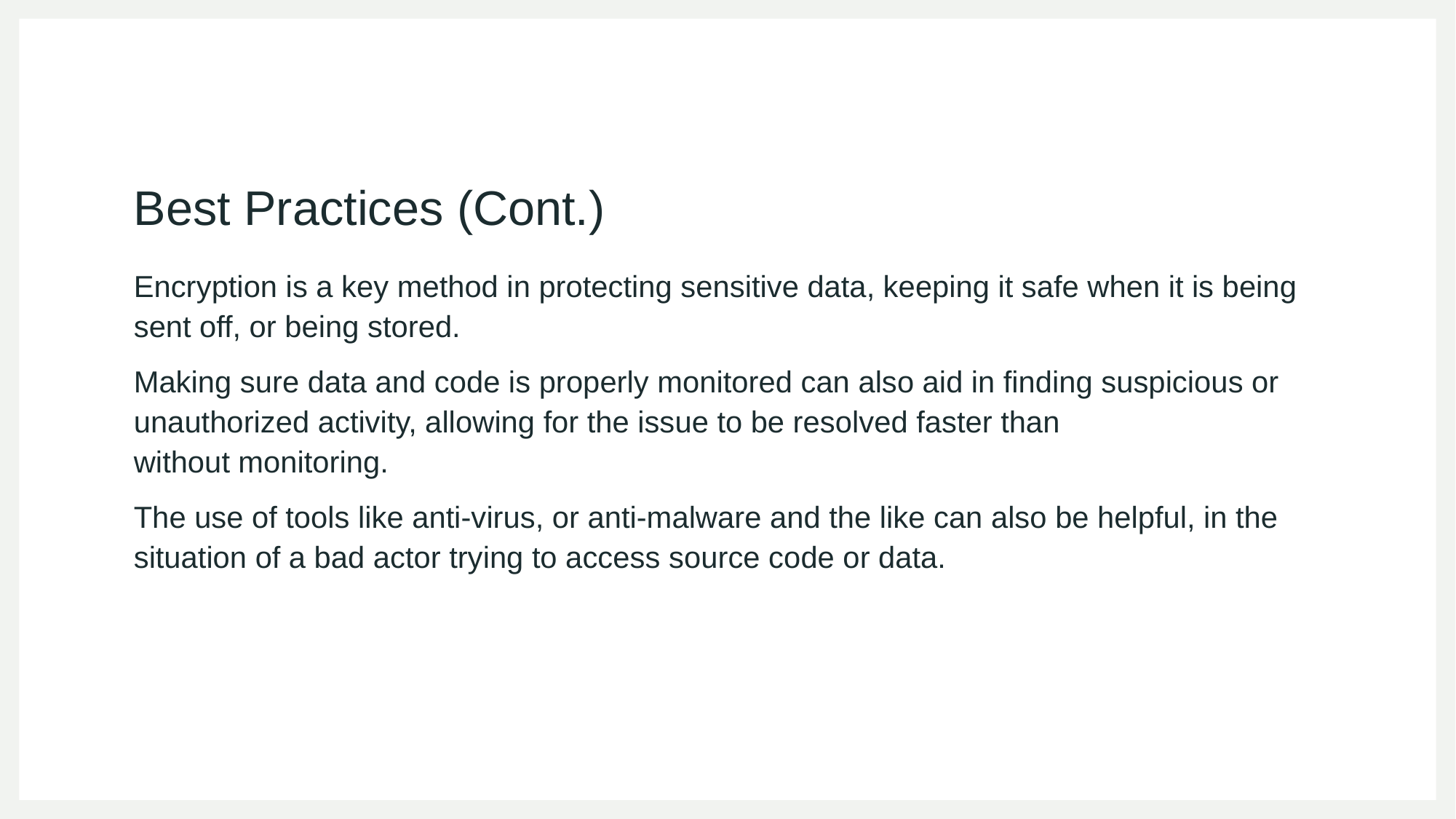

# Best Practices (Cont.)
Encryption is a key method in protecting sensitive data, keeping it safe when it is being sent off, or being stored.
Making sure data and code is properly monitored can also aid in finding suspicious or unauthorized activity, allowing for the issue to be resolved faster than without monitoring.
The use of tools like anti-virus, or anti-malware and the like can also be helpful, in the situation of a bad actor trying to access source code or data.